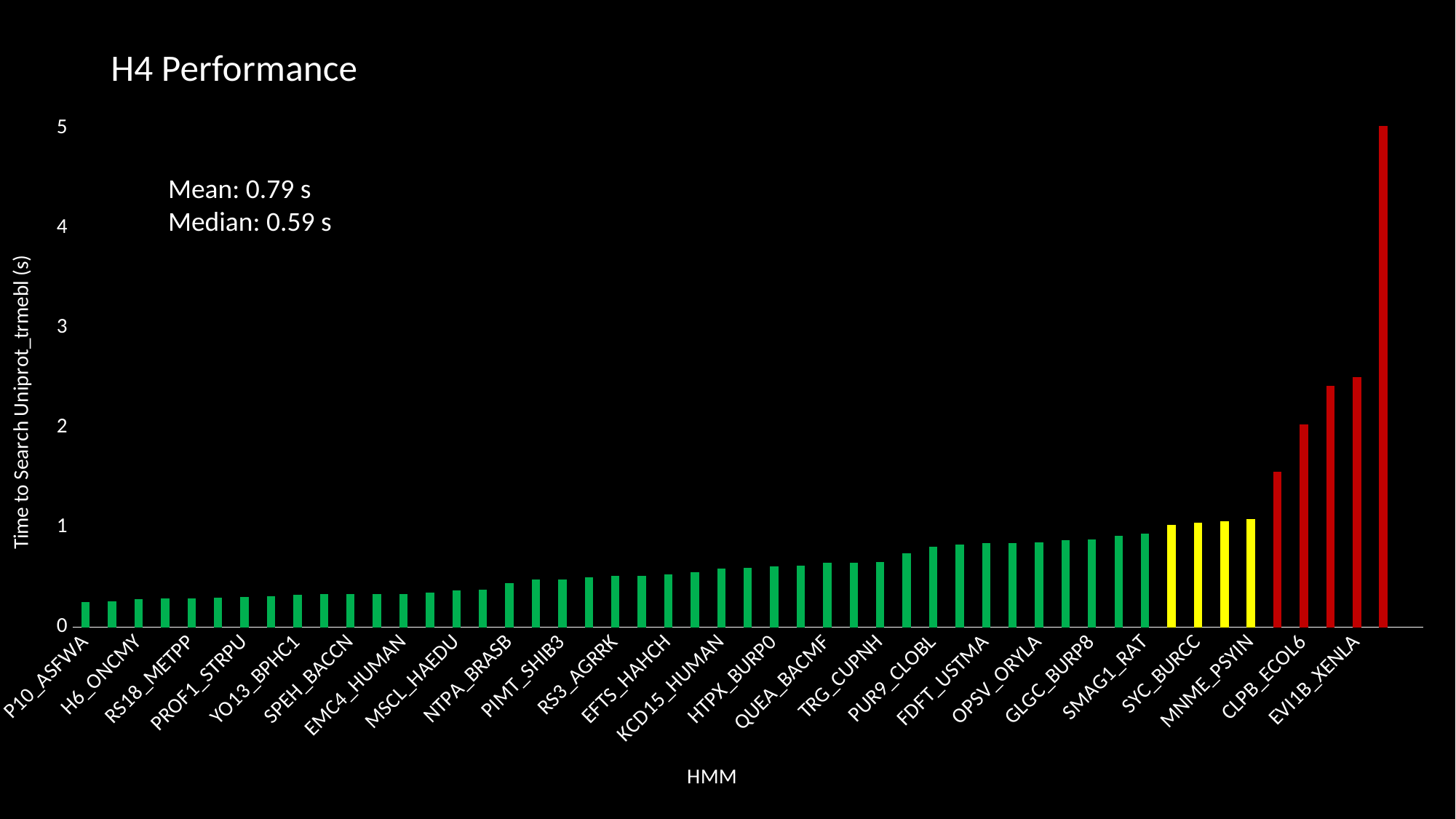

# H4 Performance

### Chart

| Category |  |
|---|---|
| P10_ASFWA | 0.255665 |
| PRGJ_SALTY | 0.261958 |
| H6_ONCMY | 0.285097 |
| MT2H_BOVIN | 0.289209 |
| RS18_METPP | 0.291694 |
| YAEH_SALTY | 0.299318 |
| PROF1_STRPU | 0.303405 |
| RS14_ACICJ | 0.309366 |
| YO13_BPHC1 | 0.327612 |
| BP40_BPPHE | 0.332559 |
| SPEH_BACCN | 0.333858 |
| GCSH_BORA1 | 0.334379 |
| EMC4_HUMAN | 0.336414 |
| RM11_RECAM | 0.345907 |
| MSCL_HAEDU | 0.372798 |
| RS5_ANAMM | 0.376258 |
| NTPA_BRASB | 0.440356 |
| KDUI_YERE8 | 0.480937 |
| PIMT_SHIB3 | 0.482063 |
| RBL_PINPS | 0.500074 |
| RS3_AGRRK | 0.513828 |
| LEXA_RHORT | 0.518774 |
| EFTS_HAHCH | 0.529769 |
| META_SYNP6 | 0.552216 |
| KCD15_HUMAN | 0.590595 |
| Y5318_PSEAB | 0.594815 |
| HTPX_BURP0 | 0.606703 |
| HTPX_SERP5 | 0.619698 |
| QUEA_BACMF | 0.64514 |
| PYRK_METAC | 0.650044 |
| TRG_CUPNH | 0.652589 |
| TLX3_HUMAN | 0.742017 |
| PUR9_CLOBL | 0.807419 |
| SYE1_BRUSU | 0.832311 |
| FDFT_USTMA | 0.844624 |
| RIMO_BDEBA | 0.846456 |
| OPSV_ORYLA | 0.852353 |
| CYSK_YEAST | 0.872308 |
| GLGC_BURP8 | 0.878529 |
| ECM14_LEPMJ | 0.913751 |
| SMAG1_RAT | 0.940381 |
| MURD_CUPMC | 1.027096 |
| SYC_BURCC | 1.047097 |
| RMLB_MYCTO | 1.060083 |
| MNME_PSYIN | 1.086736 |
| XYNA_THEMA | 1.558419 |
| CLPB_ECOL6 | 2.03558 |
| FTSH3_ORYSJ | 2.421471 |
| EVI1B_XENLA | 2.506042 |
| XYLG_YERPA | 5.021453 |
Mean: 0.79 s
Median: 0.59 s